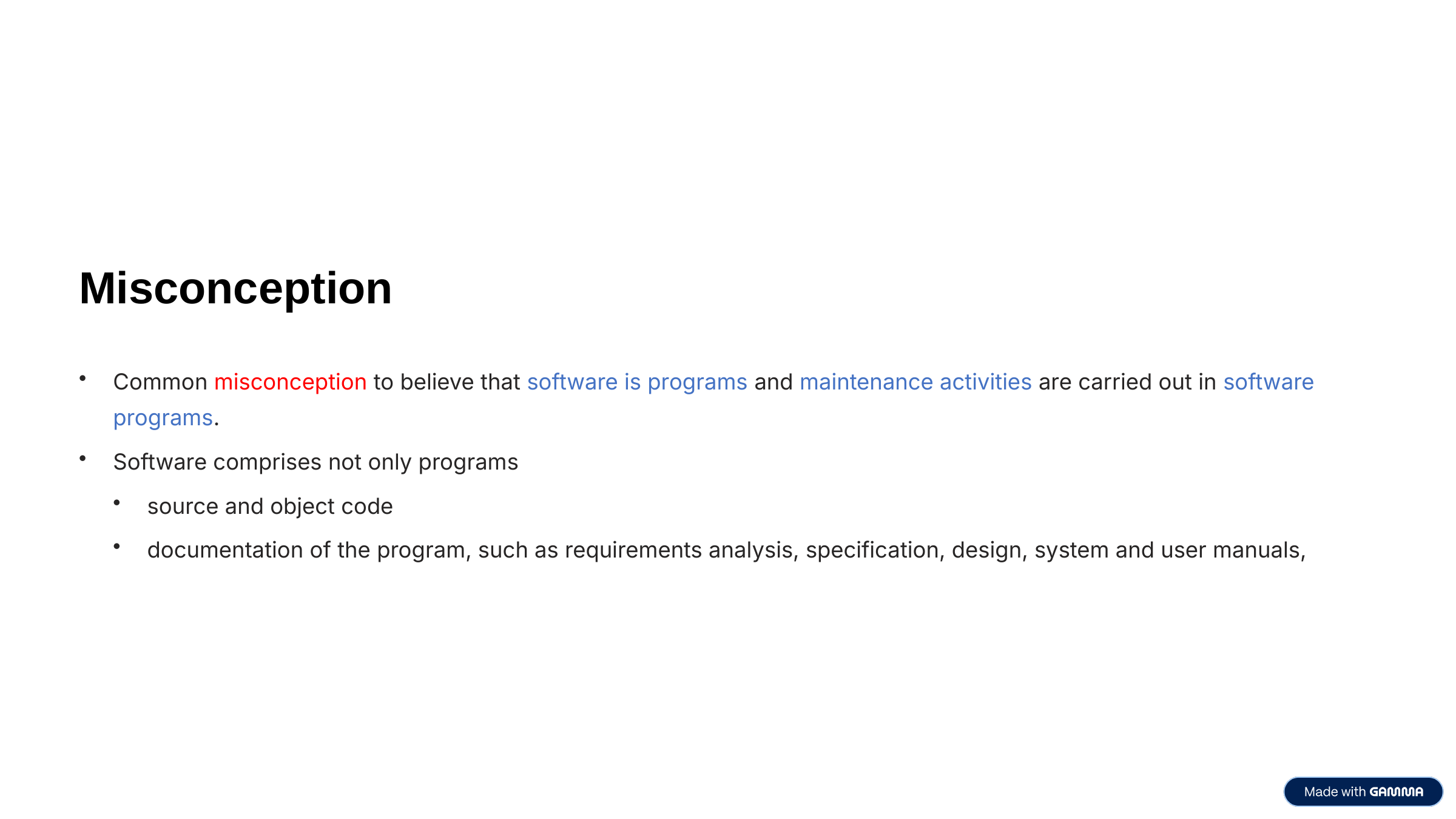

Misconception
Common misconception to believe that software is programs and maintenance activities are carried out in software programs.
Software comprises not only programs
source and object code
documentation of the program, such as requirements analysis, specification, design, system and user manuals,